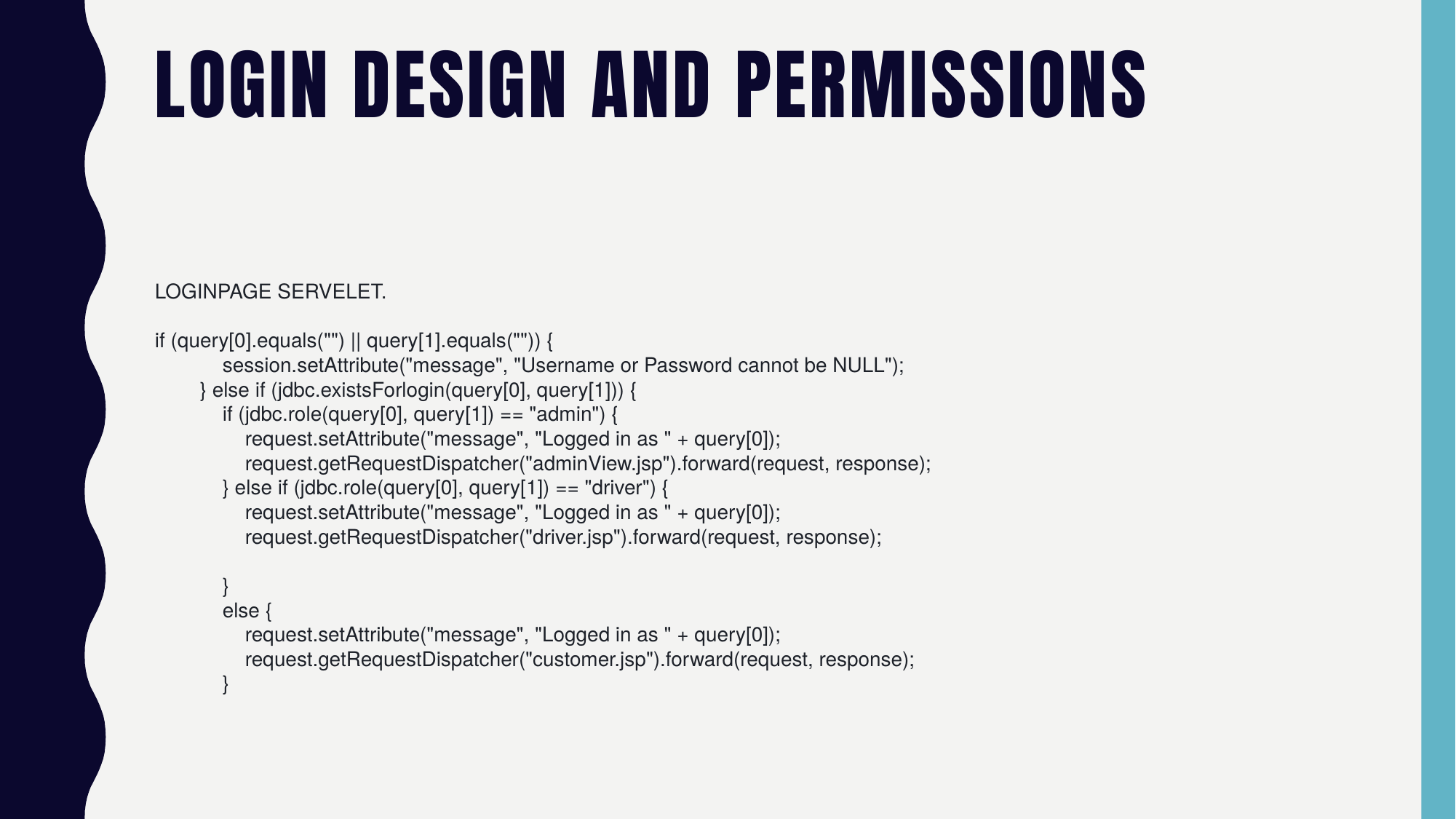

# LOGIN DESIGN AND PERMISSIONS
LOGINPAGE SERVELET.

if (query[0].equals("") || query[1].equals("")) {
            session.setAttribute("message", "Username or Password cannot be NULL");
        } else if (jdbc.existsForlogin(query[0], query[1])) {
            if (jdbc.role(query[0], query[1]) == "admin") {
                request.setAttribute("message", "Logged in as " + query[0]);
                request.getRequestDispatcher("adminView.jsp").forward(request, response);
            } else if (jdbc.role(query[0], query[1]) == "driver") {
                request.setAttribute("message", "Logged in as " + query[0]);
                request.getRequestDispatcher("driver.jsp").forward(request, response);

            }
            else {
                request.setAttribute("message", "Logged in as " + query[0]);
                request.getRequestDispatcher("customer.jsp").forward(request, response);
            }